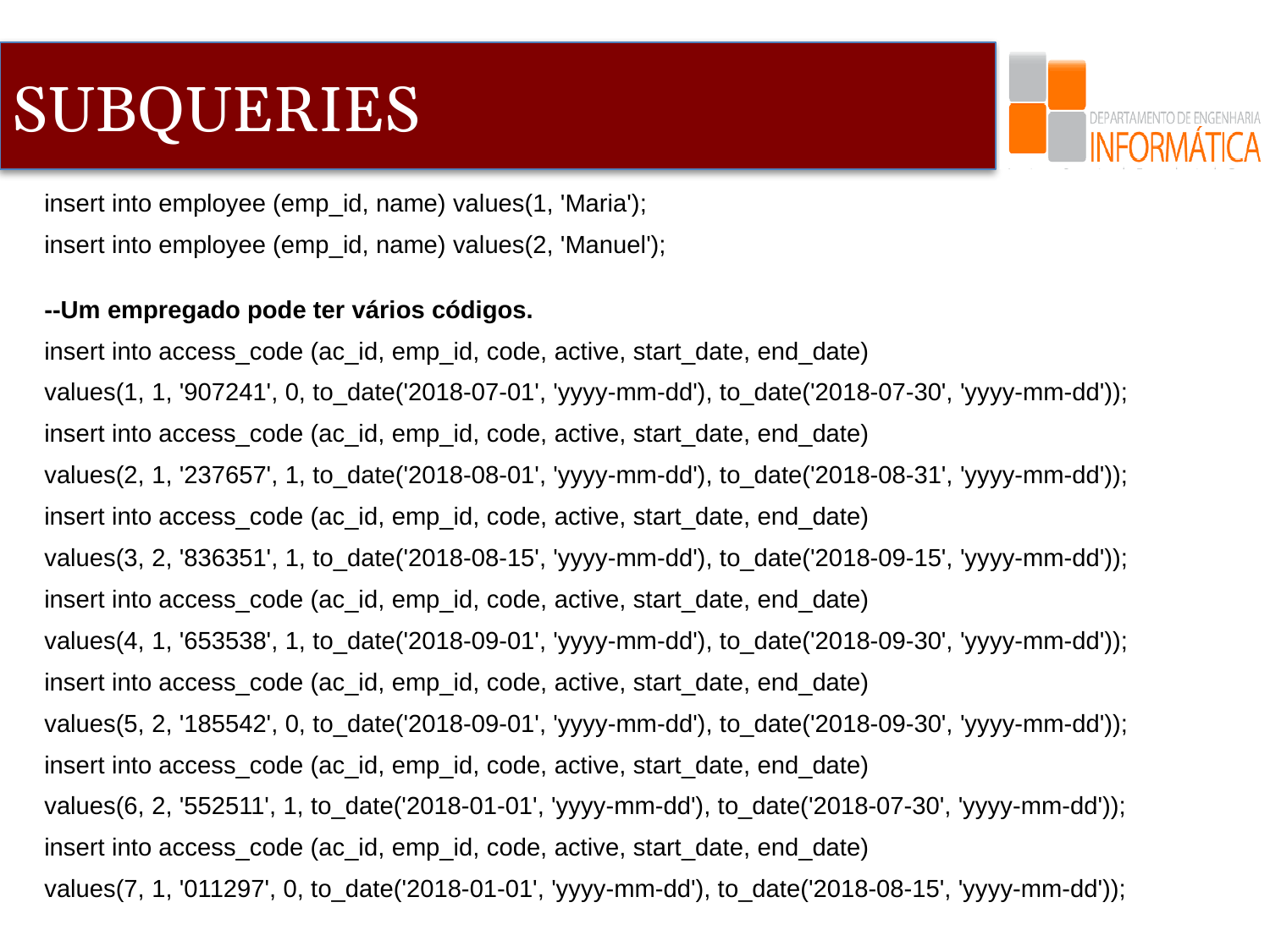

insert into employee (emp_id, name) values(1, 'Maria');
insert into employee (emp_id, name) values(2, 'Manuel');

--Um empregado pode ter vários códigos.
insert into access_code (ac_id, emp_id, code, active, start_date, end_date)
values(1, 1, '907241', 0, to_date('2018-07-01', 'yyyy-mm-dd'), to_date('2018-07-30', 'yyyy-mm-dd'));
insert into access_code (ac_id, emp_id, code, active, start_date, end_date)
values(2, 1, '237657', 1, to_date('2018-08-01', 'yyyy-mm-dd'), to_date('2018-08-31', 'yyyy-mm-dd'));
insert into access_code (ac_id, emp_id, code, active, start_date, end_date)
values(3, 2, '836351', 1, to_date('2018-08-15', 'yyyy-mm-dd'), to_date('2018-09-15', 'yyyy-mm-dd'));
insert into access_code (ac_id, emp_id, code, active, start_date, end_date)
values(4, 1, '653538', 1, to_date('2018-09-01', 'yyyy-mm-dd'), to_date('2018-09-30', 'yyyy-mm-dd'));
insert into access_code (ac_id, emp_id, code, active, start_date, end_date)
values(5, 2, '185542', 0, to_date('2018-09-01', 'yyyy-mm-dd'), to_date('2018-09-30', 'yyyy-mm-dd'));
insert into access_code (ac_id, emp_id, code, active, start_date, end_date)
values(6, 2, '552511', 1, to_date('2018-01-01', 'yyyy-mm-dd'), to_date('2018-07-30', 'yyyy-mm-dd'));
insert into access_code (ac_id, emp_id, code, active, start_date, end_date)
values(7, 1, '011297', 0, to_date('2018-01-01', 'yyyy-mm-dd'), to_date('2018-08-15', 'yyyy-mm-dd'));